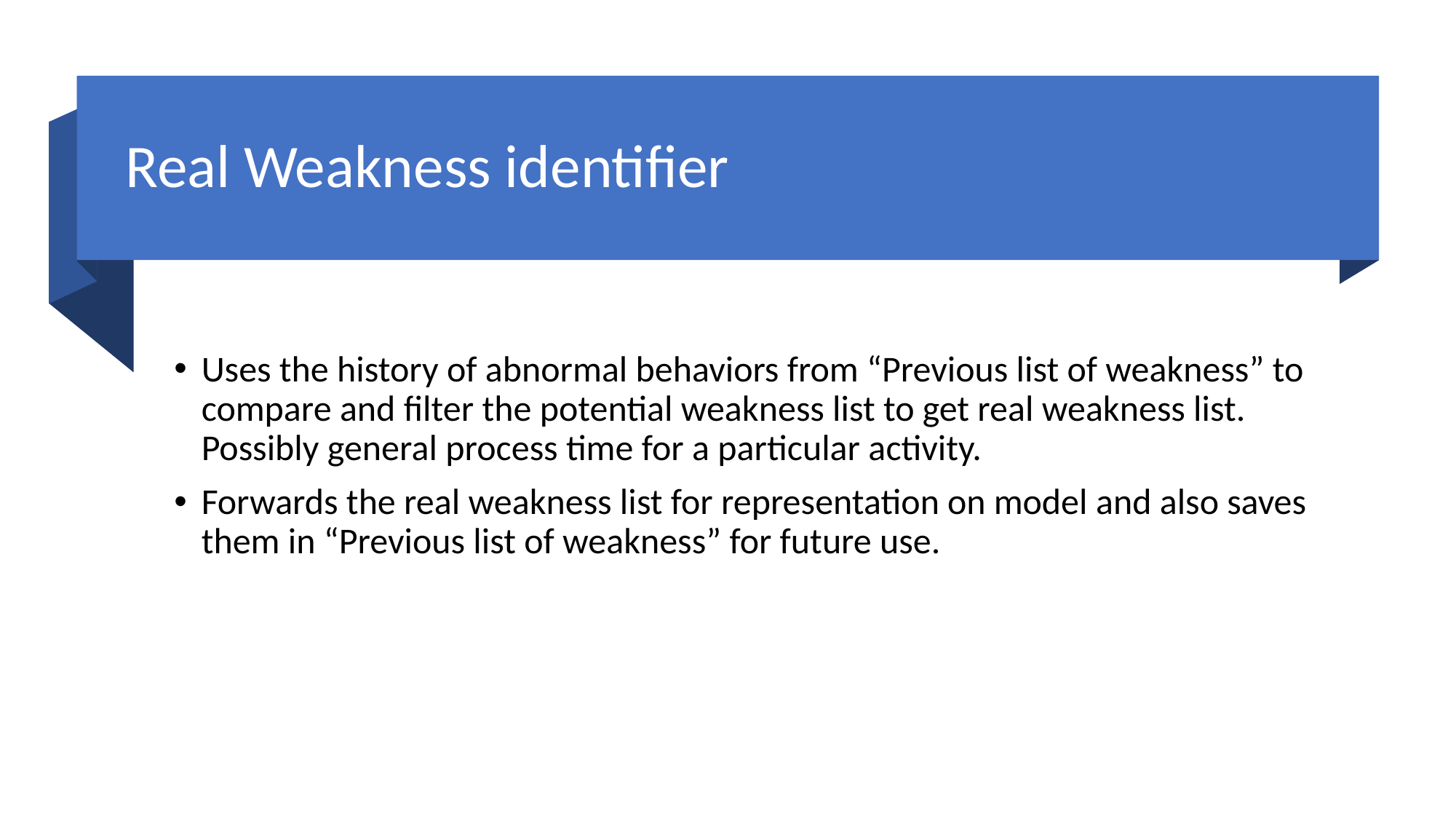

# Real Weakness identifier

Uses the history of abnormal behaviors from “Previous list of weakness” to compare and filter the potential weakness list to get real weakness list. Possibly general process time for a particular activity.
Forwards the real weakness list for representation on model and also saves them in “Previous list of weakness” for future use.